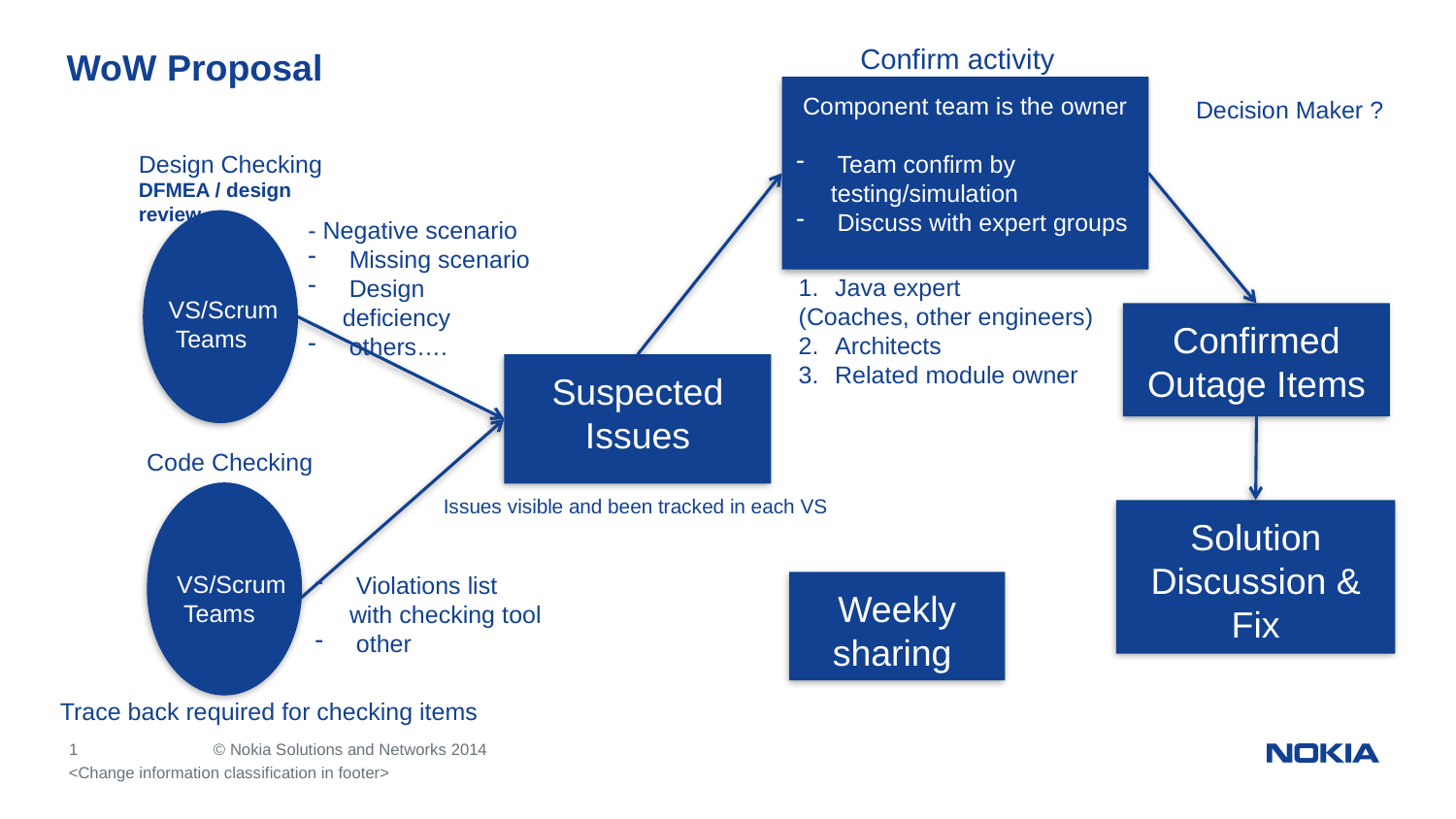

Confirm activity
# WoW Proposal
Component team is the owner

 Team confirm by testing/simulation
 Discuss with expert groups
Decision Maker ?
Design Checking
DFMEA / design
review

VS/Scrum
 Teams
- Negative scenario
 Missing scenario
 Design deficiency
 others….

Java expert
(Coaches, other engineers)
Architects
Related module owner
Confirmed
Outage Items
Suspected Issues
Code Checking

VS/Scrum
 Teams
Issues visible and been tracked in each VS
Solution
Discussion & Fix
 Violations list with checking tool
 other
Weekly sharing
Trace back required for checking items
<Change information classification in footer>